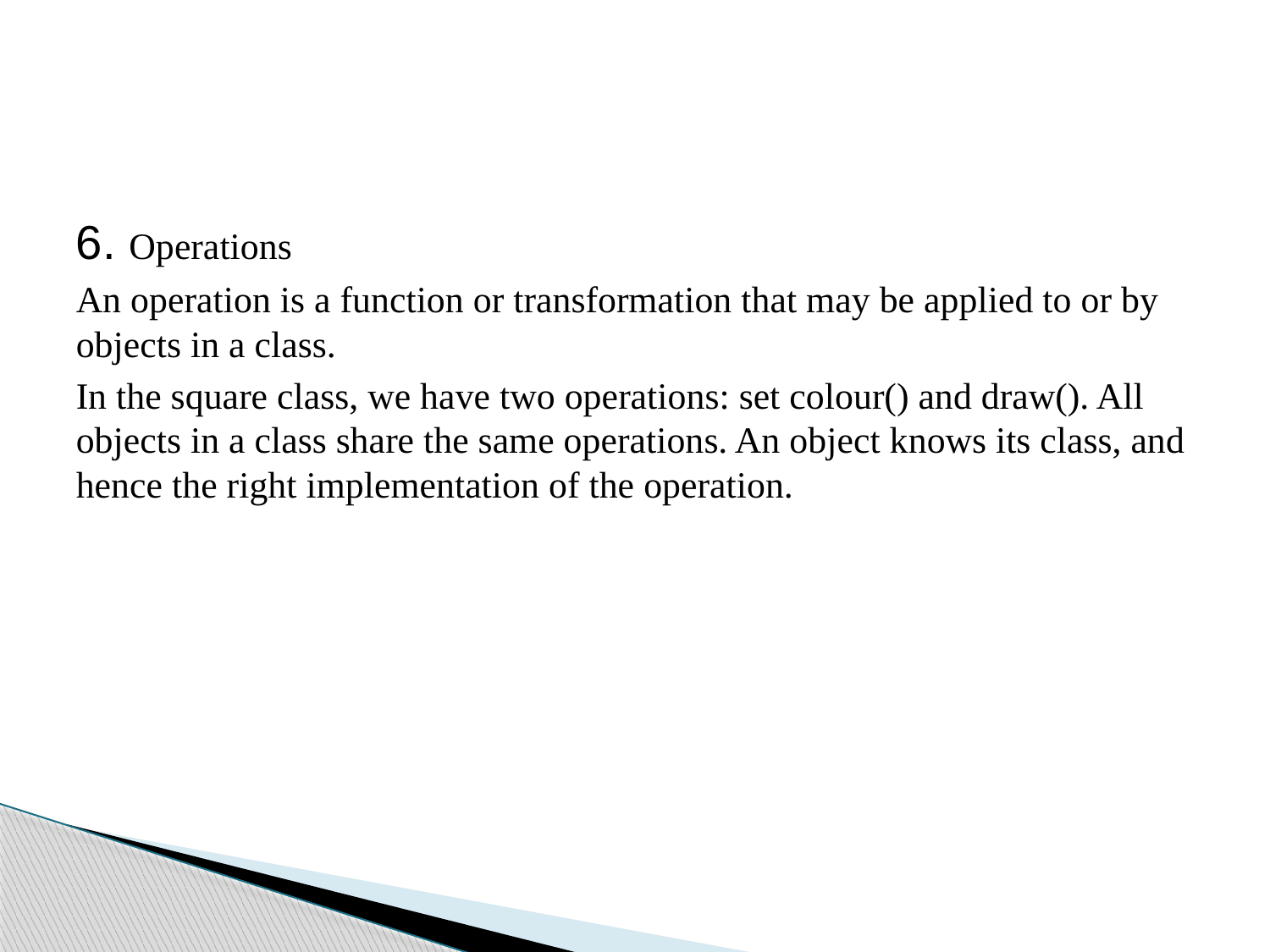

#
6. Operations
An operation is a function or transformation that may be applied to or by objects in a class.
In the square class, we have two operations: set colour() and draw(). All objects in a class share the same operations. An object knows its class, and hence the right implementation of the operation.